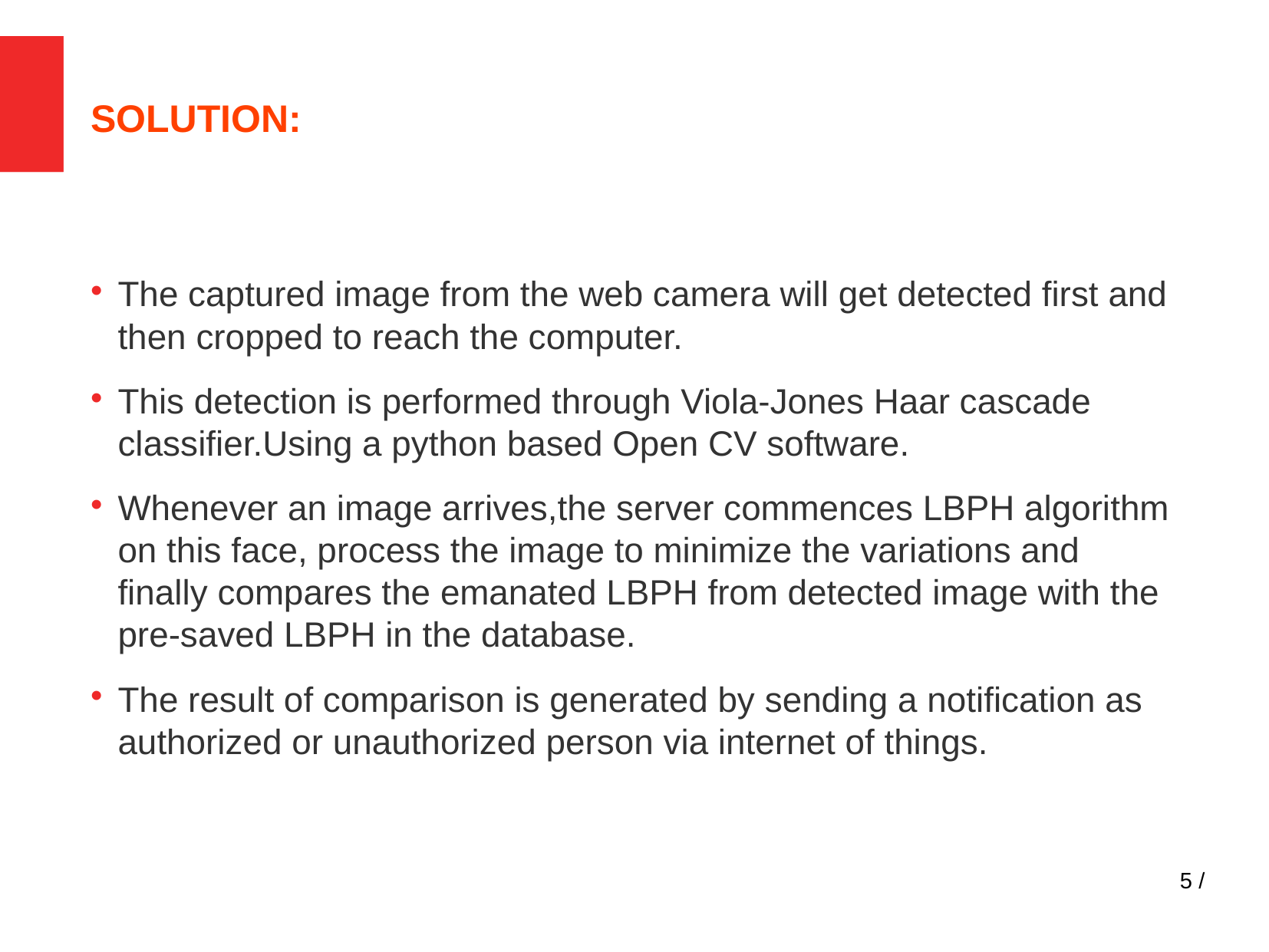

SOLUTION:
The captured image from the web camera will get detected first and then cropped to reach the computer.
This detection is performed through Viola-Jones Haar cascade classifier.Using a python based Open CV software.
Whenever an image arrives,the server commences LBPH algorithm on this face, process the image to minimize the variations and finally compares the emanated LBPH from detected image with the pre-saved LBPH in the database.
The result of comparison is generated by sending a notification as authorized or unauthorized person via internet of things.
5 /